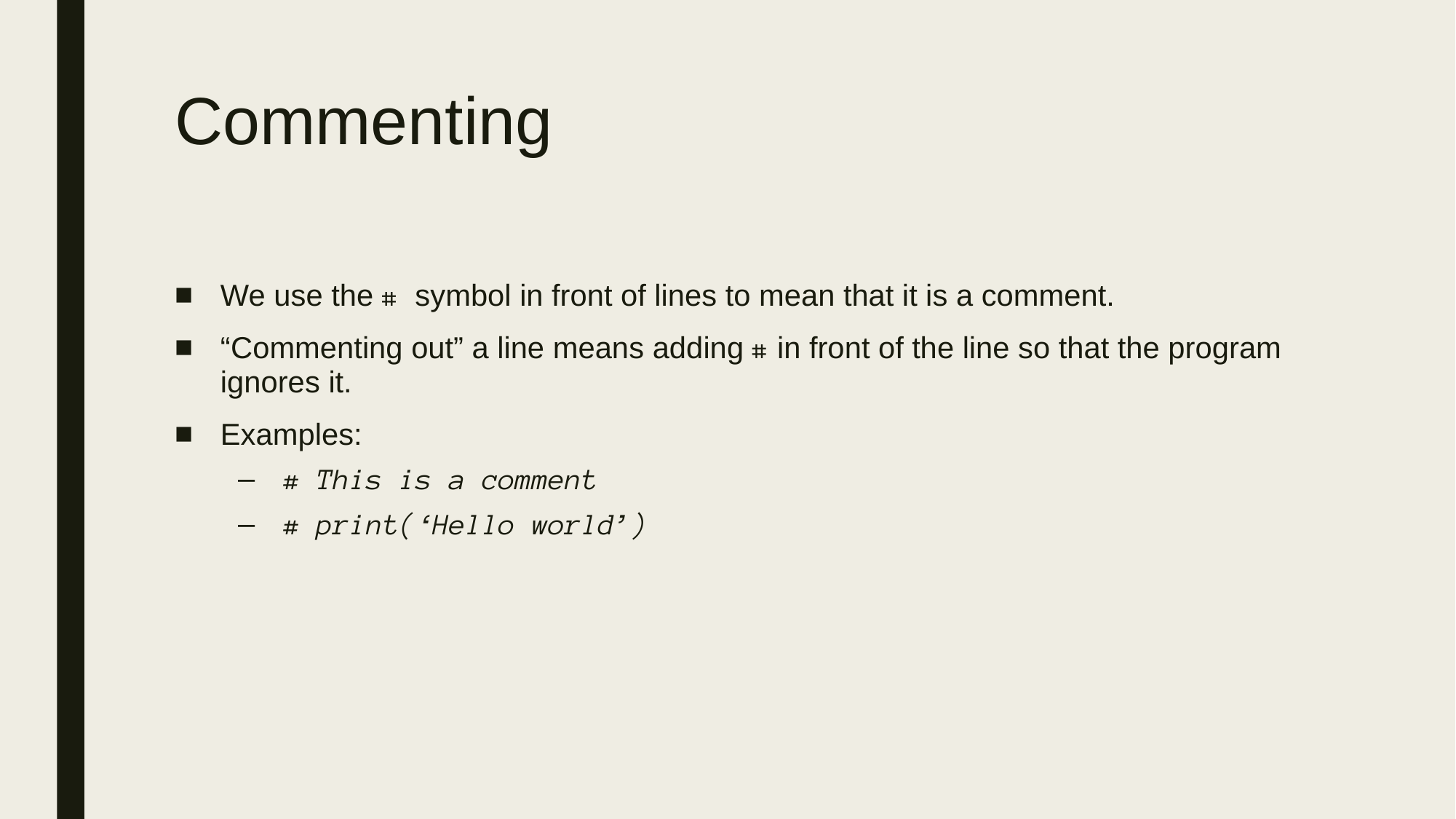

# Commenting
We use the # symbol in front of lines to mean that it is a comment.
“Commenting out” a line means adding # in front of the line so that the program ignores it.
Examples:
# This is a comment
# print(‘Hello world’)